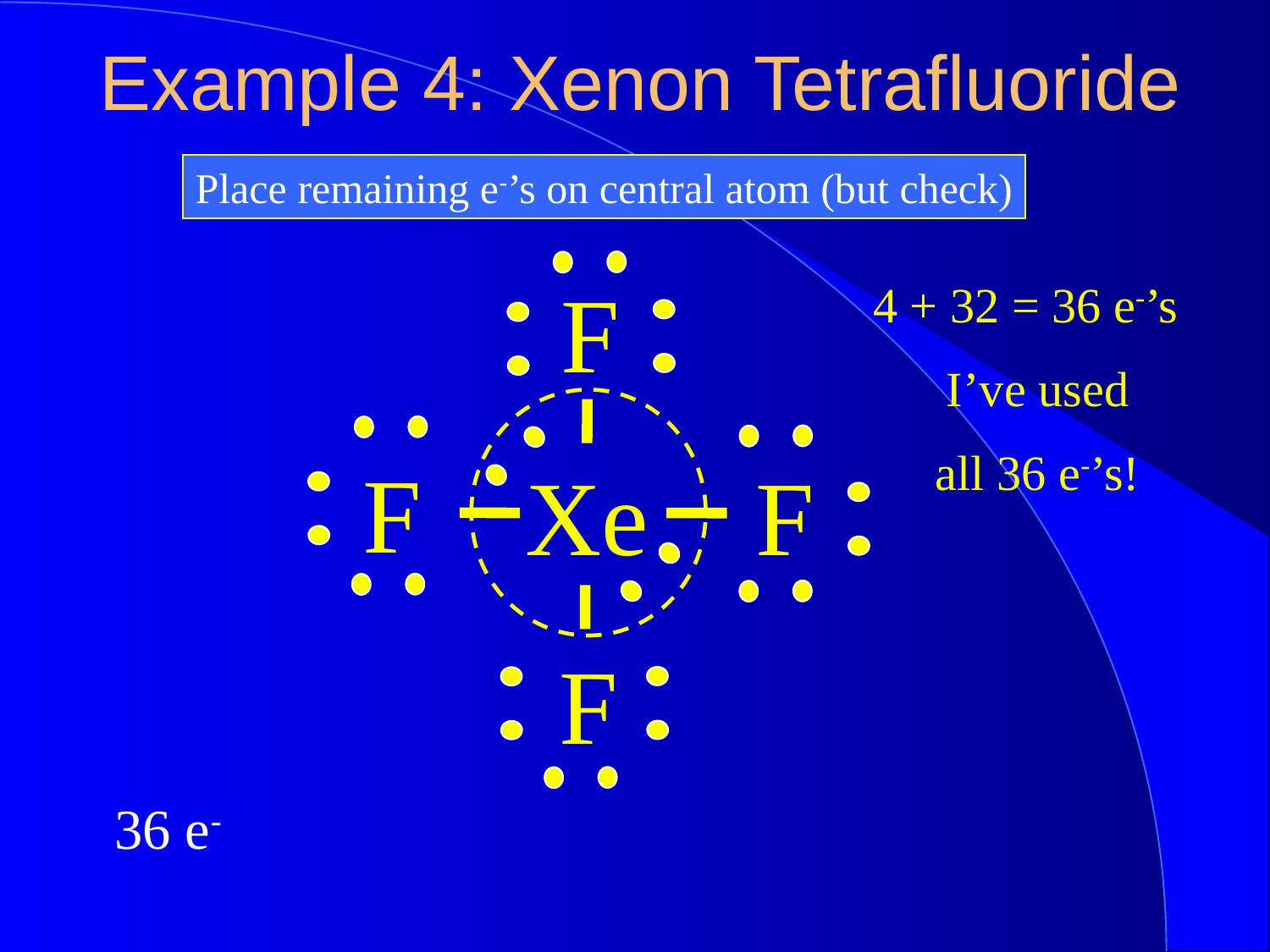

Example 4: Xenon Tetrafluoride
Place remaining e-’s on central atom (but check)

F
4 + 32 = 36 e-’s
I’ve used
all 36 e-’s!

F
Xe
F

F

36 e-